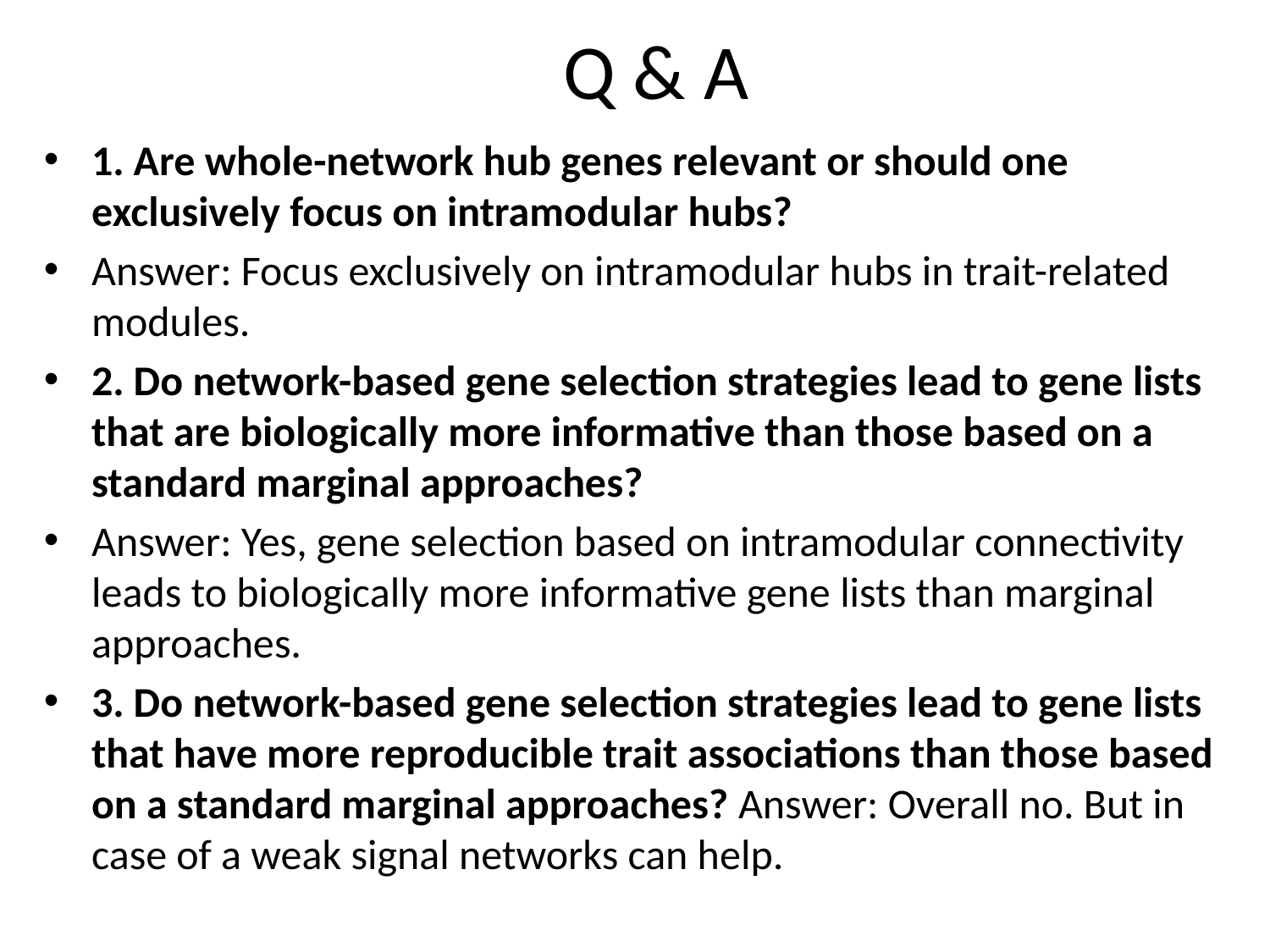

# Q & A
1. Are whole-network hub genes relevant or should one exclusively focus on intramodular hubs?
Answer: Focus exclusively on intramodular hubs in trait-related modules.
2. Do network-based gene selection strategies lead to gene lists that are biologically more informative than those based on a standard marginal approaches?
Answer: Yes, gene selection based on intramodular connectivity leads to biologically more informative gene lists than marginal approaches.
3. Do network-based gene selection strategies lead to gene lists that have more reproducible trait associations than those based on a standard marginal approaches? Answer: Overall no. But in case of a weak signal networks can help.